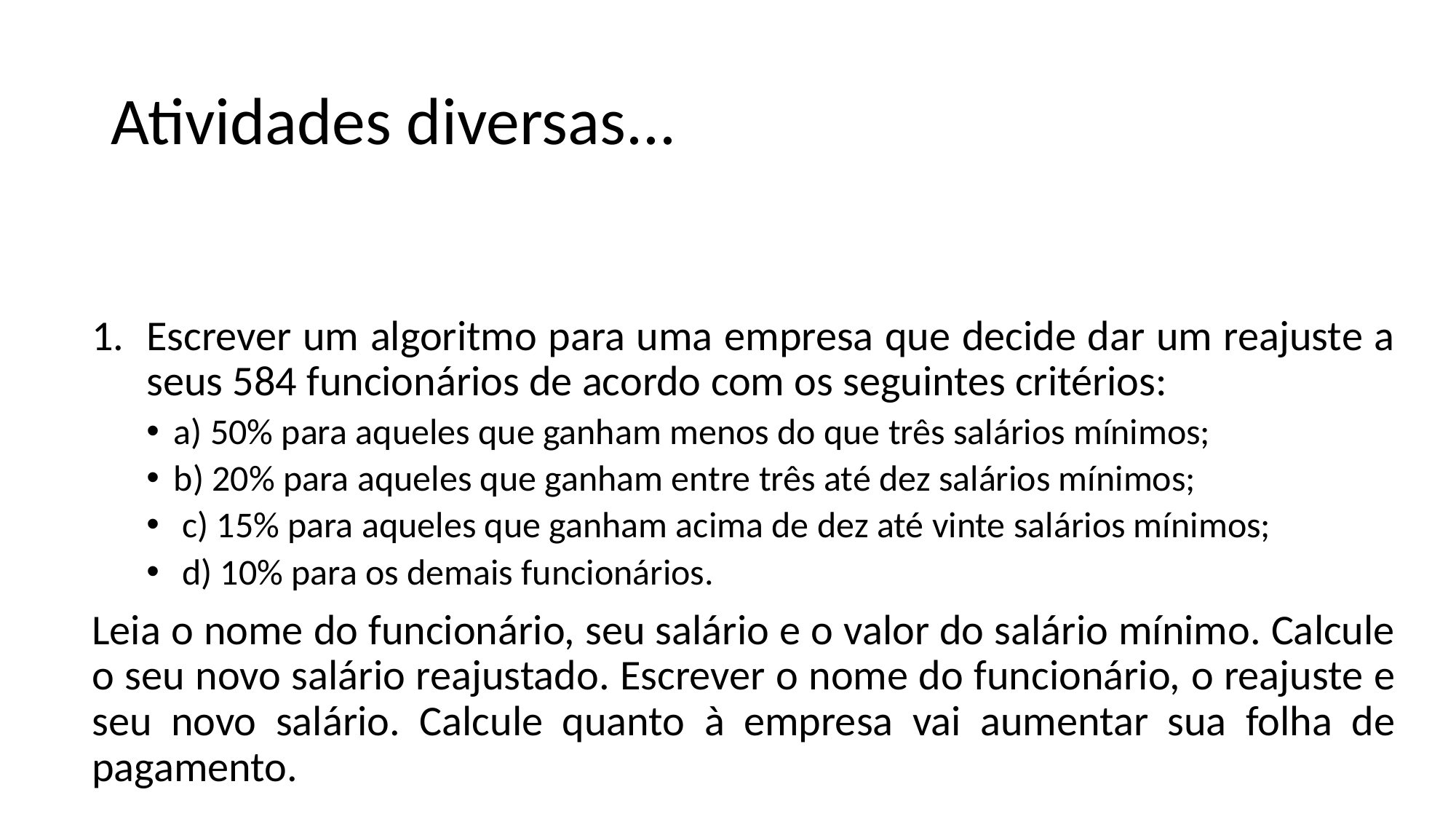

# Atividades diversas...
Escrever um algoritmo para uma empresa que decide dar um reajuste a seus 584 funcionários de acordo com os seguintes critérios:
a) 50% para aqueles que ganham menos do que três salários mínimos;
b) 20% para aqueles que ganham entre três até dez salários mínimos;
 c) 15% para aqueles que ganham acima de dez até vinte salários mínimos;
 d) 10% para os demais funcionários.
Leia o nome do funcionário, seu salário e o valor do salário mínimo. Calcule o seu novo salário reajustado. Escrever o nome do funcionário, o reajuste e seu novo salário. Calcule quanto à empresa vai aumentar sua folha de pagamento.